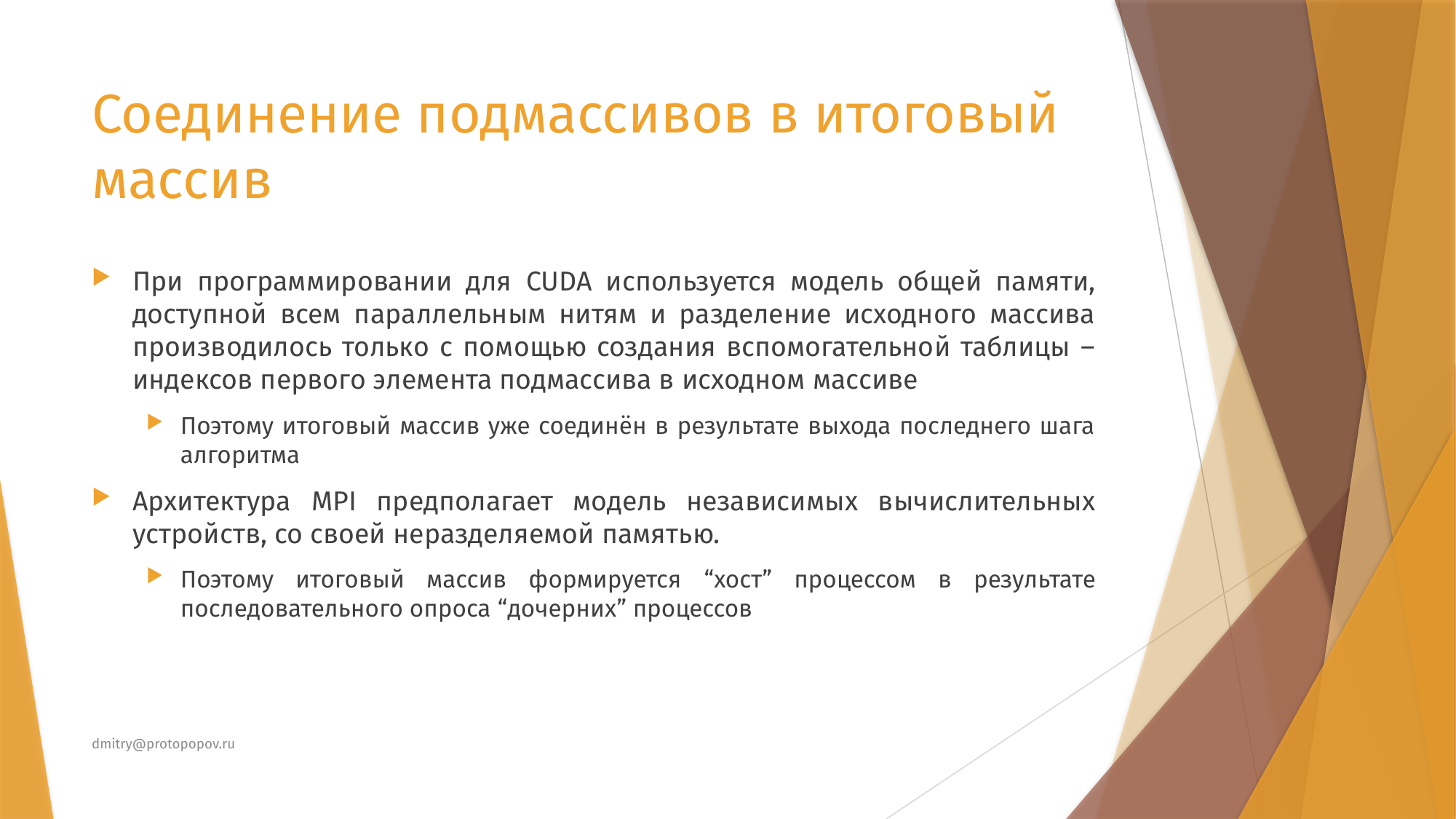

# Соединение подмассивов в итоговый массив
При программировании для CUDA используется модель общей памяти, доступной всем параллельным нитям и разделение исходного массива производилось только с помощью создания вспомогательной таблицы – индексов первого элемента подмассива в исходном массиве
Поэтому итоговый массив уже соединён в результате выхода последнего шага алгоритма
Архитектура MPI предполагает модель независимых вычислительных устройств, со своей неразделяемой памятью.
Поэтому итоговый массив формируется “хост” процессом в результате последовательного опроса “дочерних” процессов
dmitry@protopopov.ru